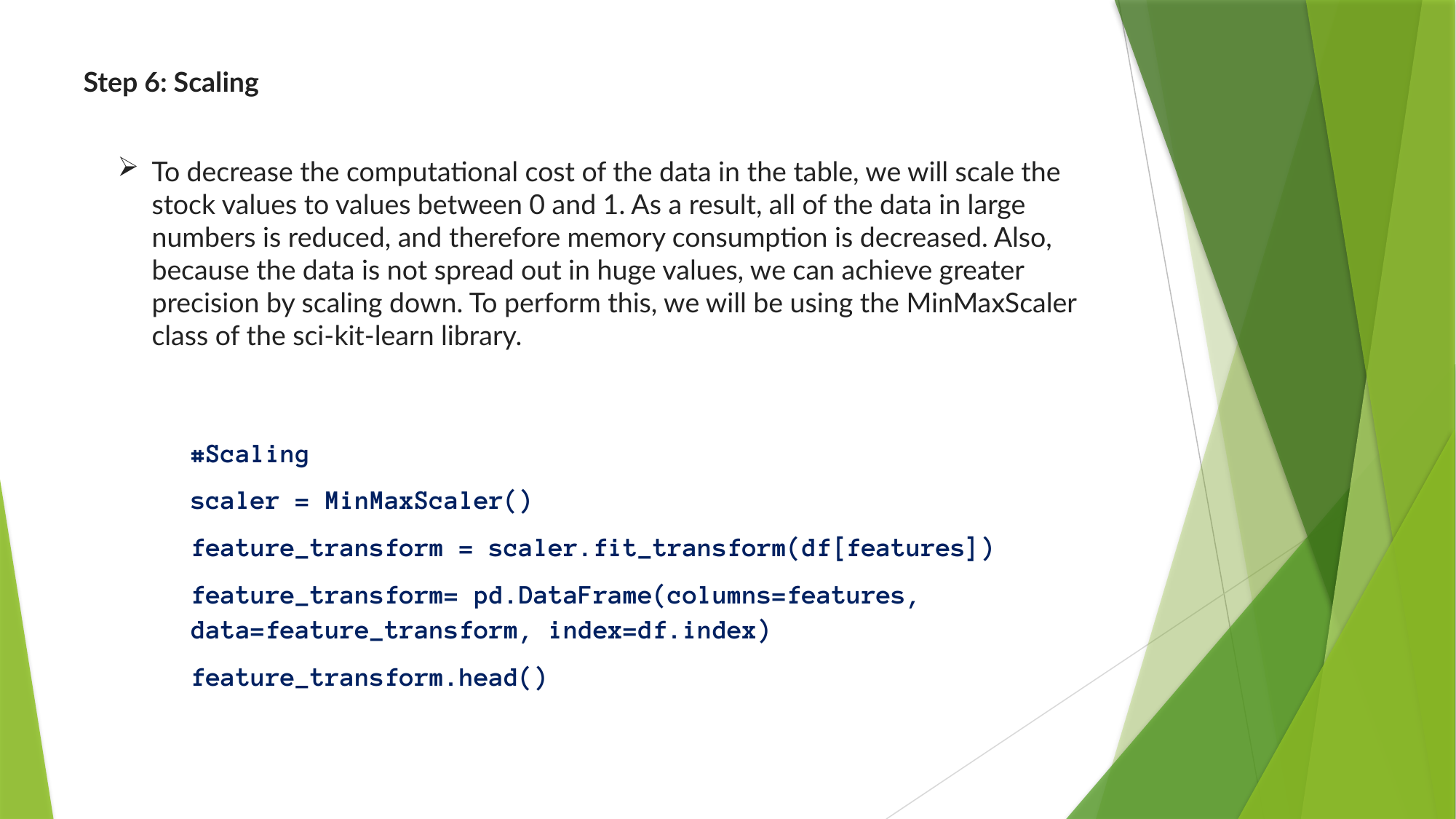

Step 6: Scaling
To decrease the computational cost of the data in the table, we will scale the stock values to values between 0 and 1. As a result, all of the data in large numbers is reduced, and therefore memory consumption is decreased. Also, because the data is not spread out in huge values, we can achieve greater precision by scaling down. To perform this, we will be using the MinMaxScaler class of the sci-kit-learn library.
#Scaling
scaler = MinMaxScaler()
feature_transform = scaler.fit_transform(df[features])
feature_transform= pd.DataFrame(columns=features, data=feature_transform, index=df.index)
feature_transform.head()